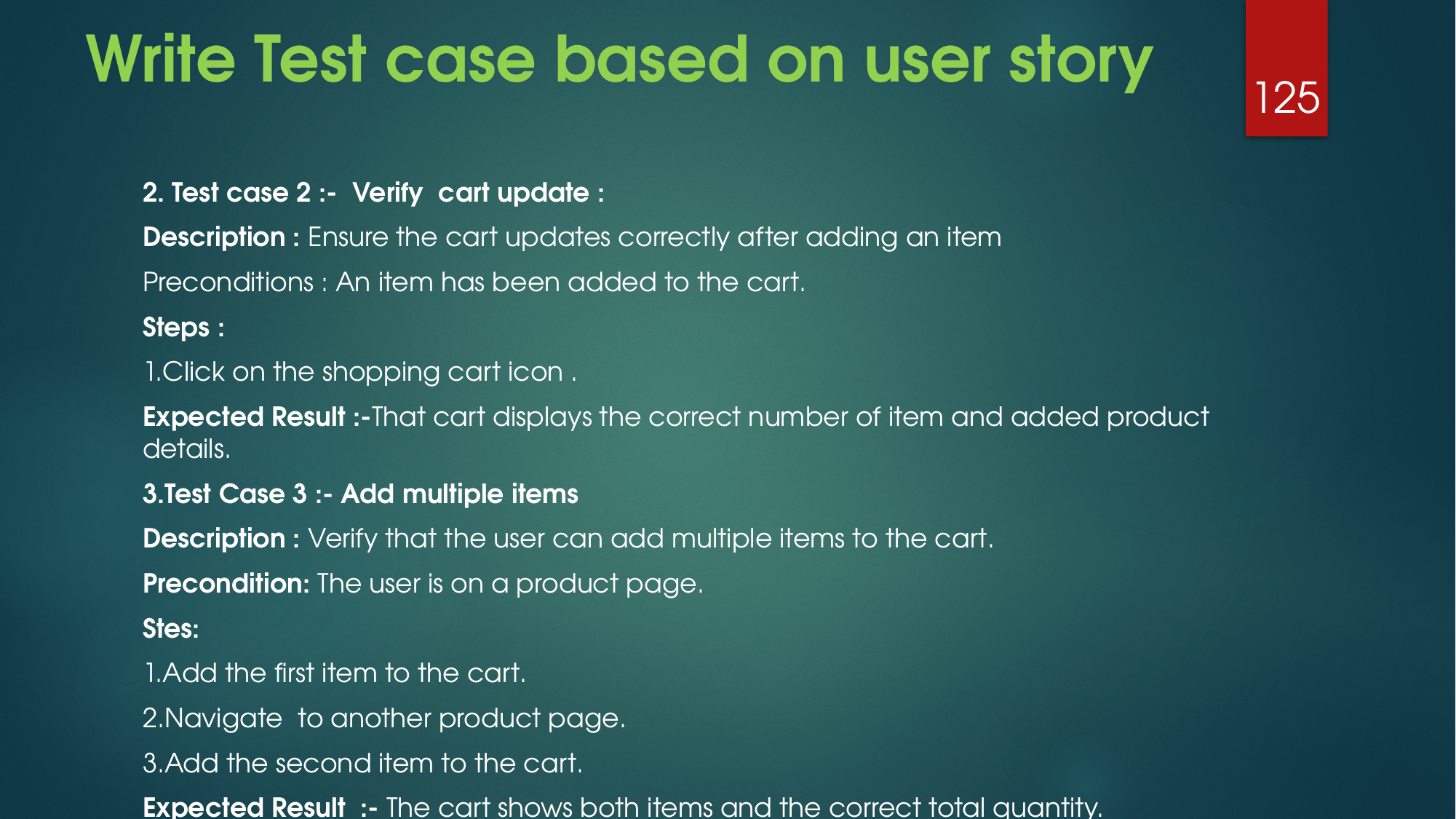

# Write Test case based on user story
125
2. Test case 2 :-  Verify  cart update :
Description : Ensure the cart updates correctly after adding an item
Preconditions : An item has been added to the cart.
Steps :
1.Click on the shopping cart icon .
Expected Result :-That cart displays the correct number of item and added product details.
3.Test Case 3 :- Add multiple items
Description : Verify that the user can add multiple items to the cart.
Precondition: The user is on a product page.
Stes:
1.Add the first item to the cart.
2.Navigate  to another product page.
3.Add the second item to the cart.
Expected Result  :- The cart shows both items and the correct total quantity.